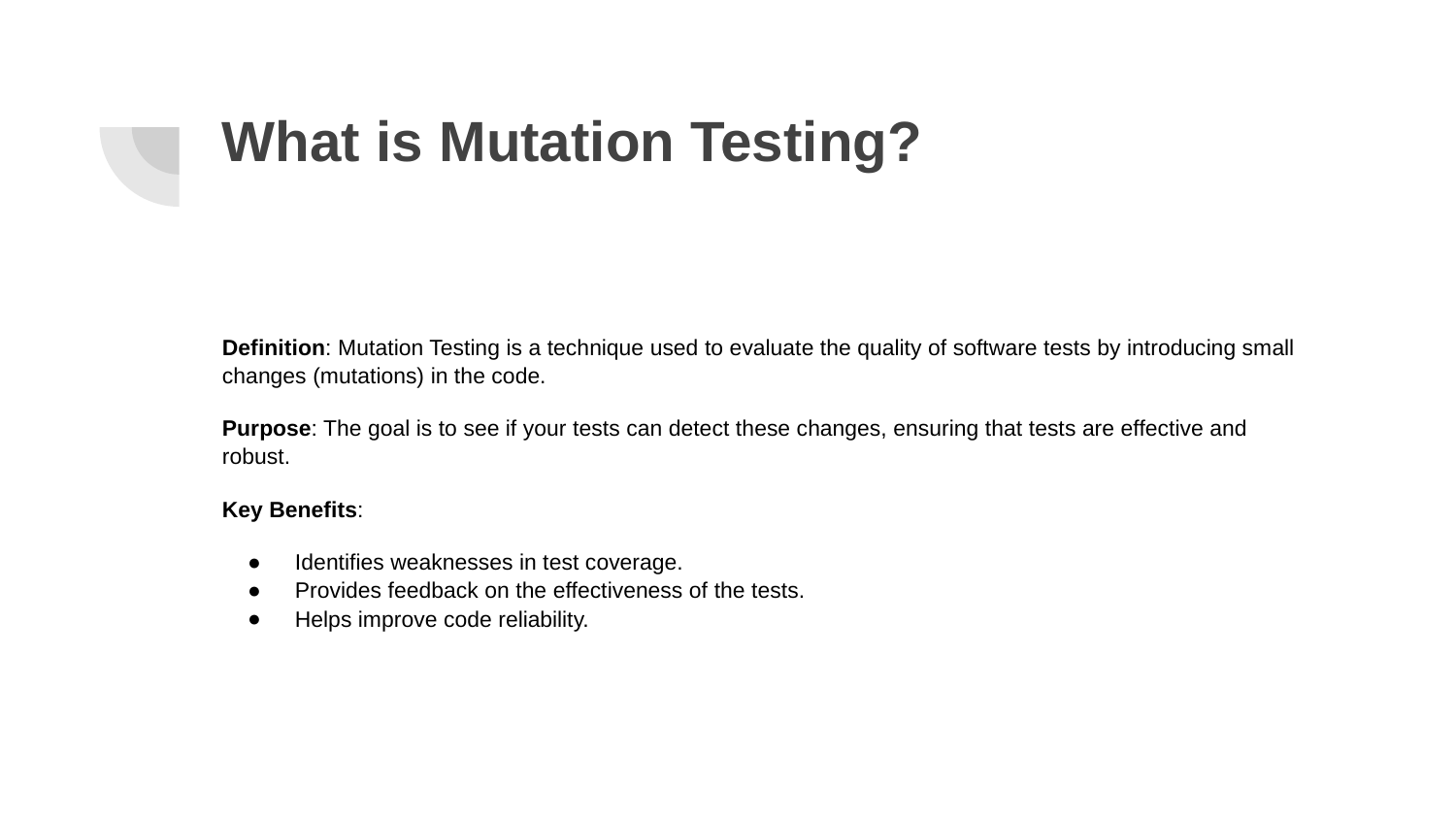

# What is Mutation Testing?
Definition: Mutation Testing is a technique used to evaluate the quality of software tests by introducing small changes (mutations) in the code.
Purpose: The goal is to see if your tests can detect these changes, ensuring that tests are effective and robust.
Key Benefits:
Identifies weaknesses in test coverage.
Provides feedback on the effectiveness of the tests.
Helps improve code reliability.